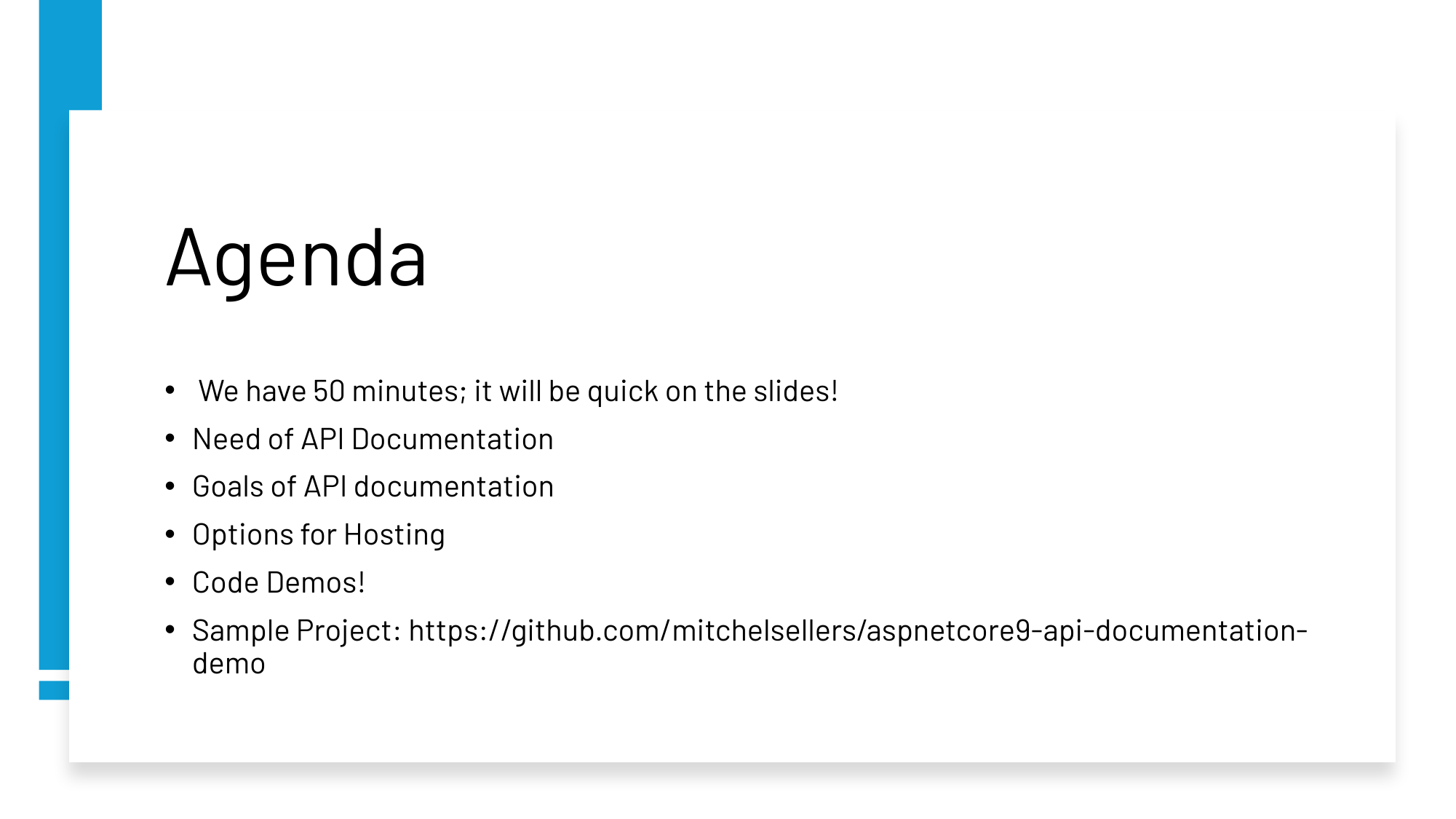

# Agenda

 We have 50 minutes; it will be quick on the slides!
Need of API Documentation
Goals of API documentation
Options for Hosting
Code Demos!
Sample Project: https://github.com/mitchelsellers/aspnetcore9-api-documentation-demo